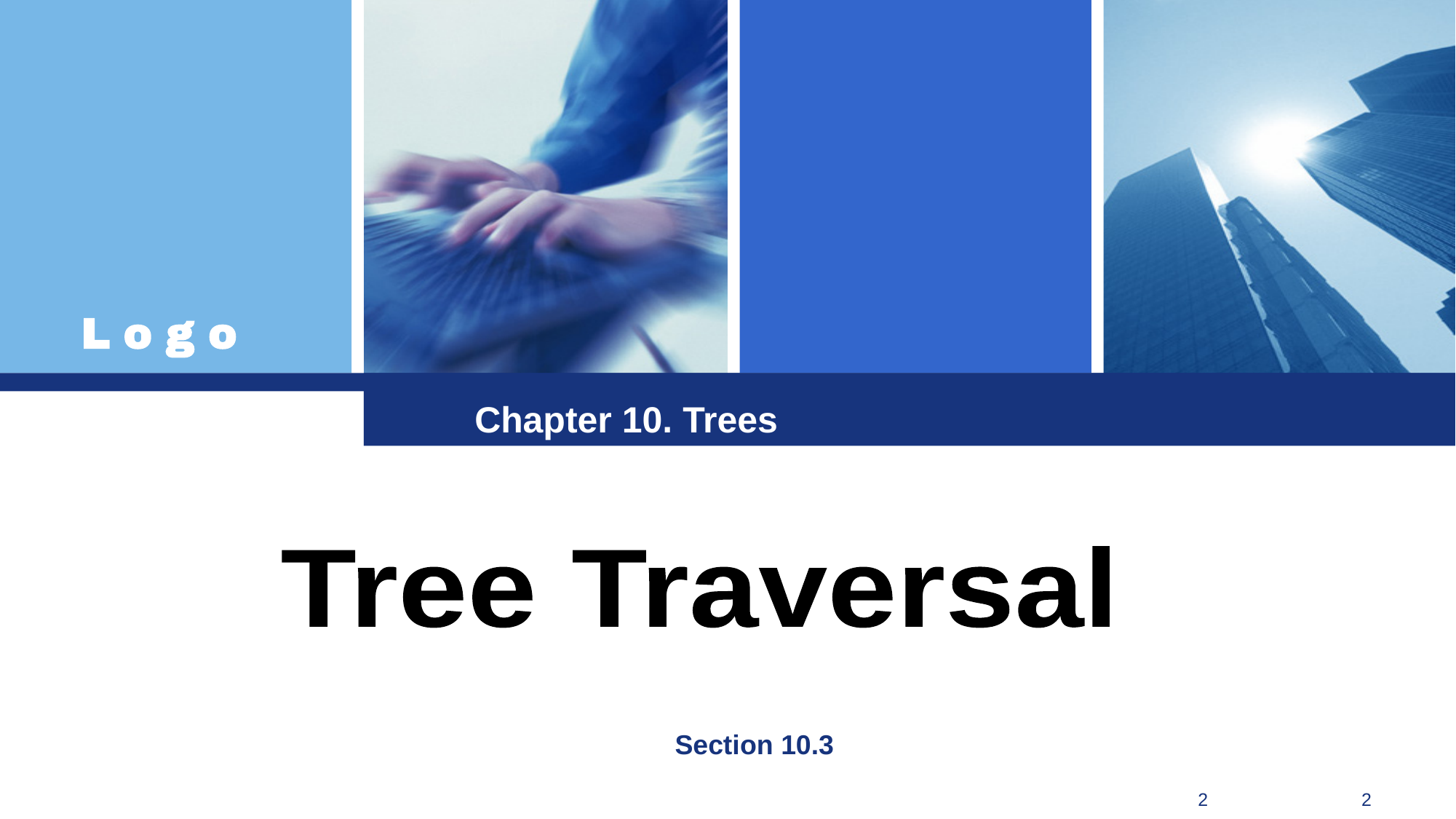

Chapter 10. Trees
Tree Traversal
Section 10.3
2
2